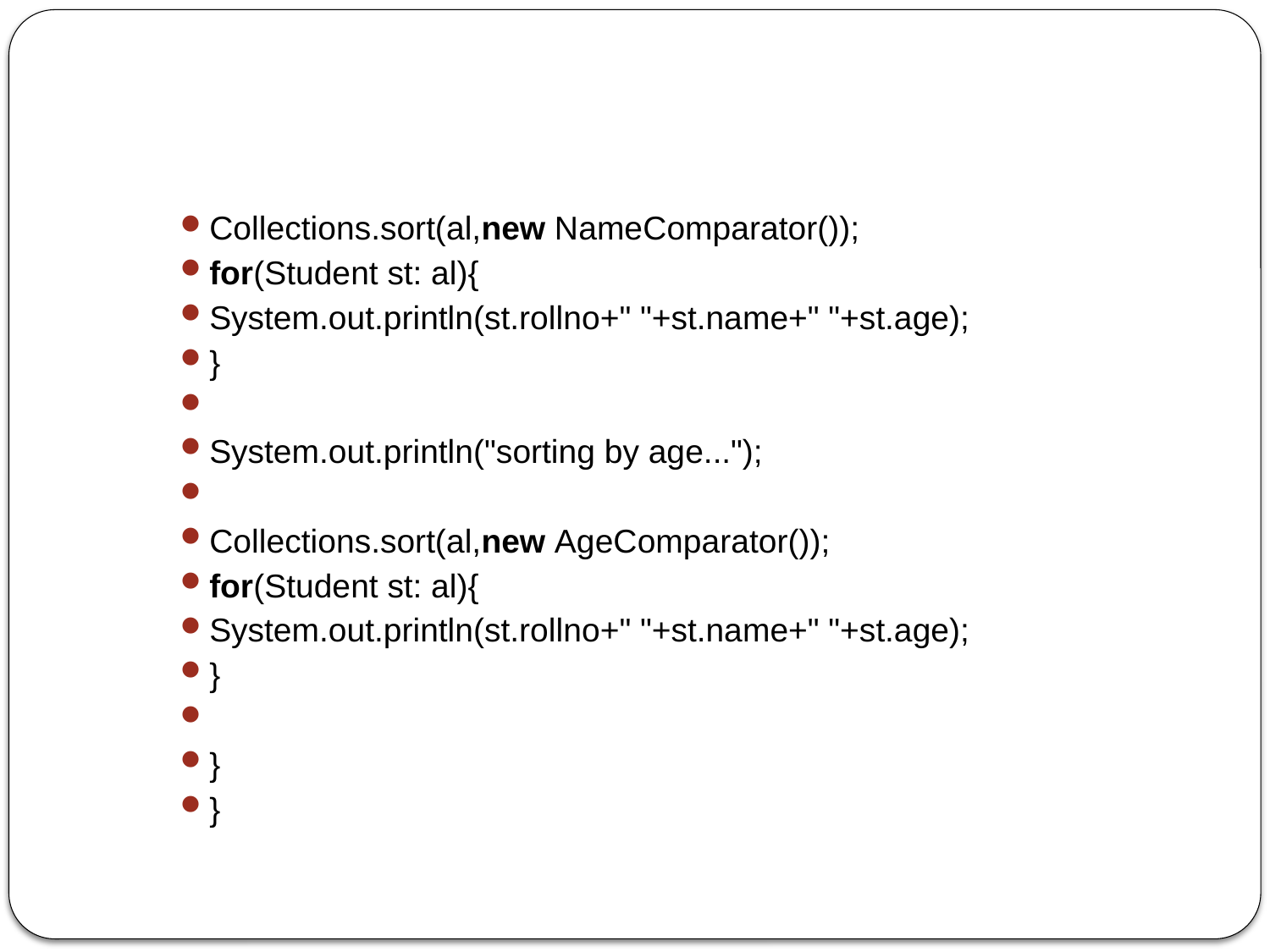

#
Collections.sort(al,new NameComparator());
for(Student st: al){
System.out.println(st.rollno+" "+st.name+" "+st.age);
}

System.out.println("sorting by age...");

Collections.sort(al,new AgeComparator());
for(Student st: al){
System.out.println(st.rollno+" "+st.name+" "+st.age);
}

}
}